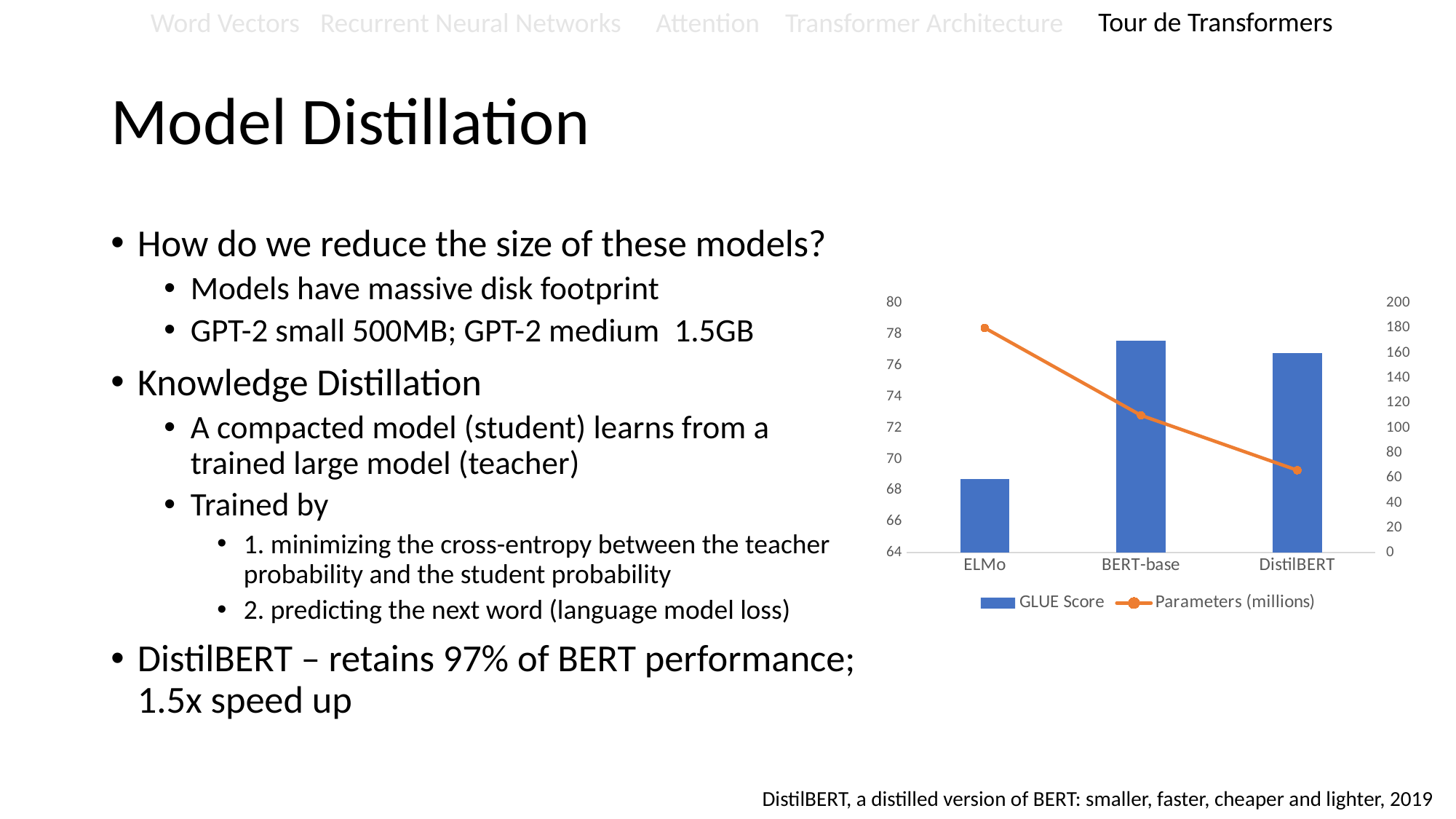

Word Vectors
Attention
Tour de Transformers
Recurrent Neural Networks
Transformer Architecture
# Model Distillation
How do we reduce the size of these models?
Models have massive disk footprint
GPT-2 small 500MB; GPT-2 medium  1.5GB
Knowledge Distillation
A compacted model (student) learns from a trained large model (teacher)
Trained by
1. minimizing the cross-entropy between the teacher probability and the student probability
2. predicting the next word (language model loss)
DistilBERT – retains 97% of BERT performance; 1.5x speed up

### Chart

| Category | GLUE Score | Parameters (millions) |
|---|---|---|
| ELMo | 68.7 | 180.0 |
| BERT-base | 77.6 | 110.0 |
| DistilBERT | 76.8 | 66.0 |
DistilBERT, a distilled version of BERT: smaller, faster, cheaper and lighter, 2019